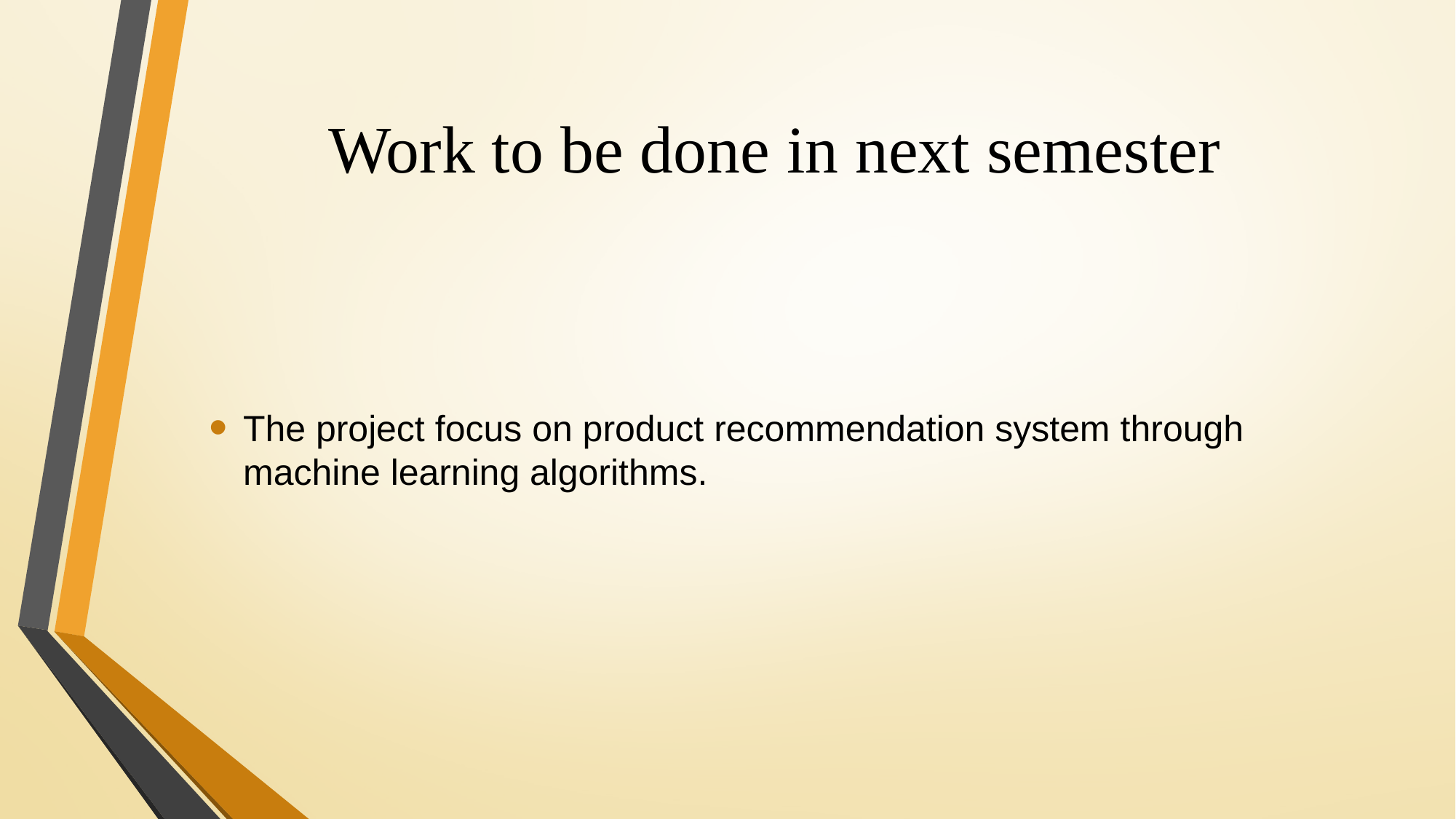

# Work to be done in next semester
The project focus on product recommendation system through machine learning algorithms.